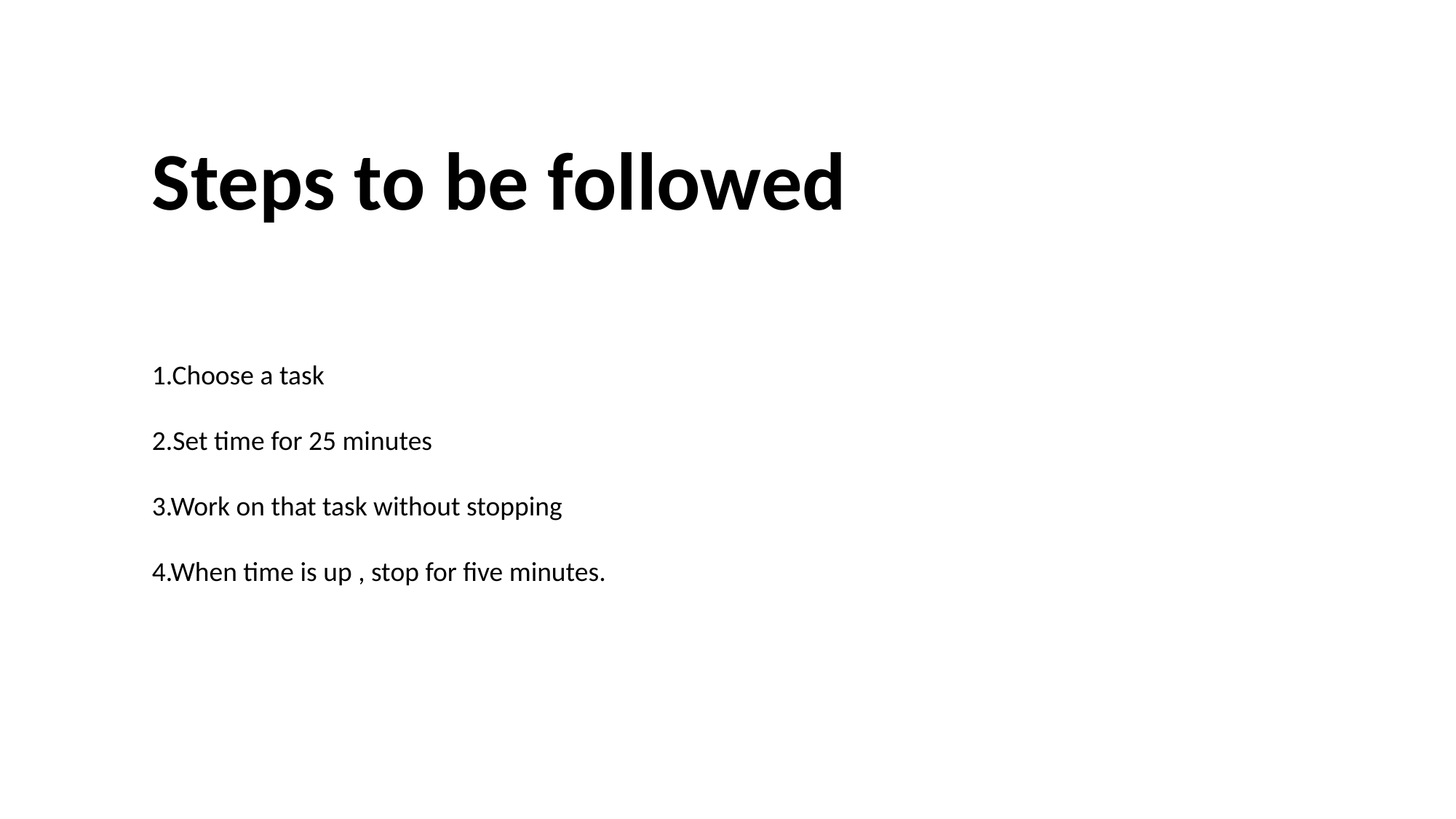

Steps to be followed

1.Choose a task

2.Set time for 25 minutes

3.Work on that task without stopping

4.When time is up , stop for five minutes.